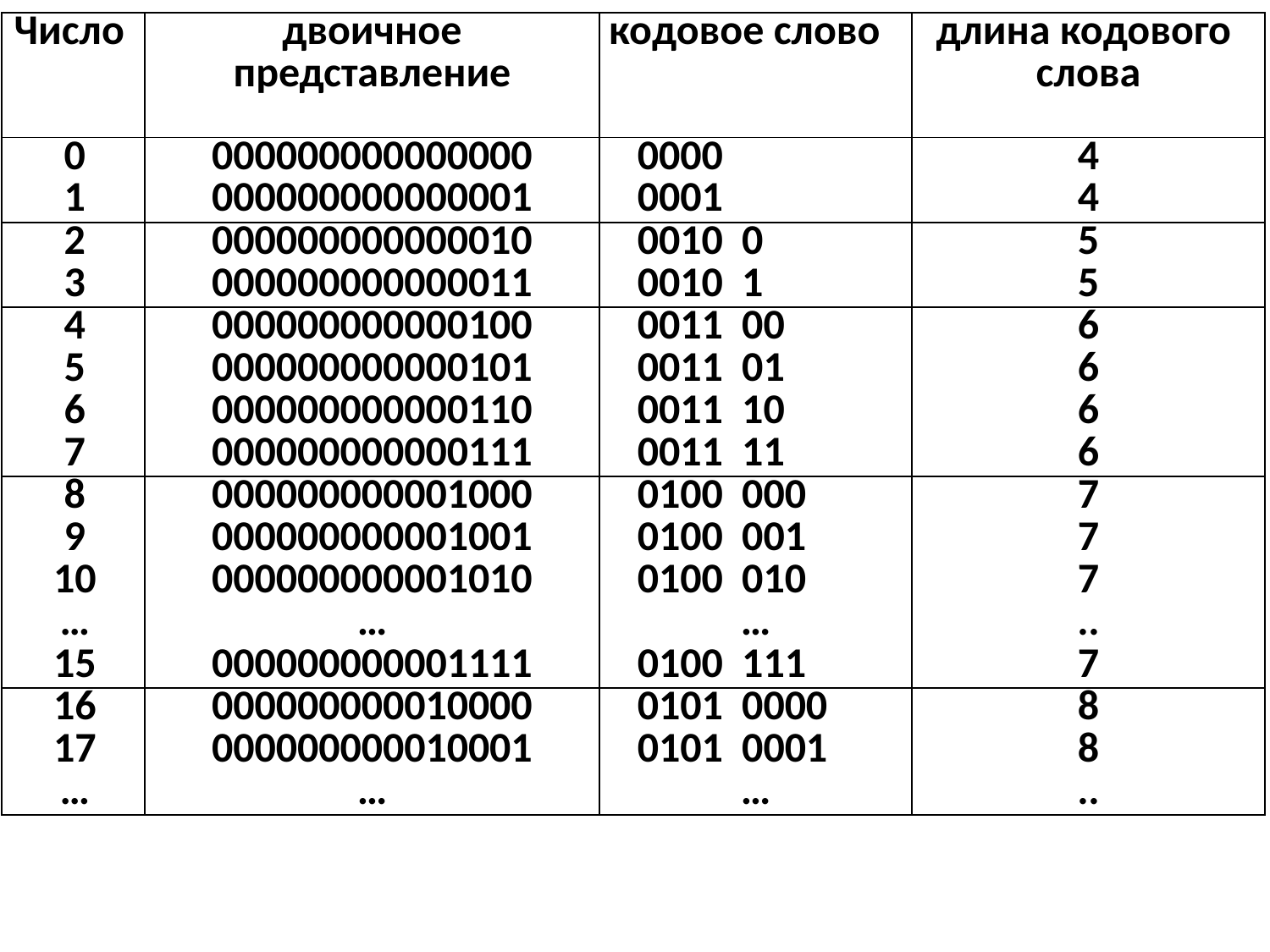

| Число | двоичное представление | кодовое слово | длина кодового слова |
| --- | --- | --- | --- |
| 0 1 | 000000000000000 000000000000001 | 0000 0001 | 4 4 |
| 2 3 | 000000000000010 000000000000011 | 0010 0 0010 1 | 5 5 |
| 4 5 6 7 | 000000000000100 000000000000101 000000000000110 000000000000111 | 0011 00 0011 01 0011 10 0011 11 | 6 6 6 6 |
| 8 9 10 … 15 | 000000000001000 000000000001001 000000000001010 … 000000000001111 | 0100 000 0100 001 0100 010 … 0100 111 | 7 7 7 .. 7 |
| 16 17 … | 000000000010000 000000000010001 … | 0101 0000 0101 0001 … | 8 8 .. |